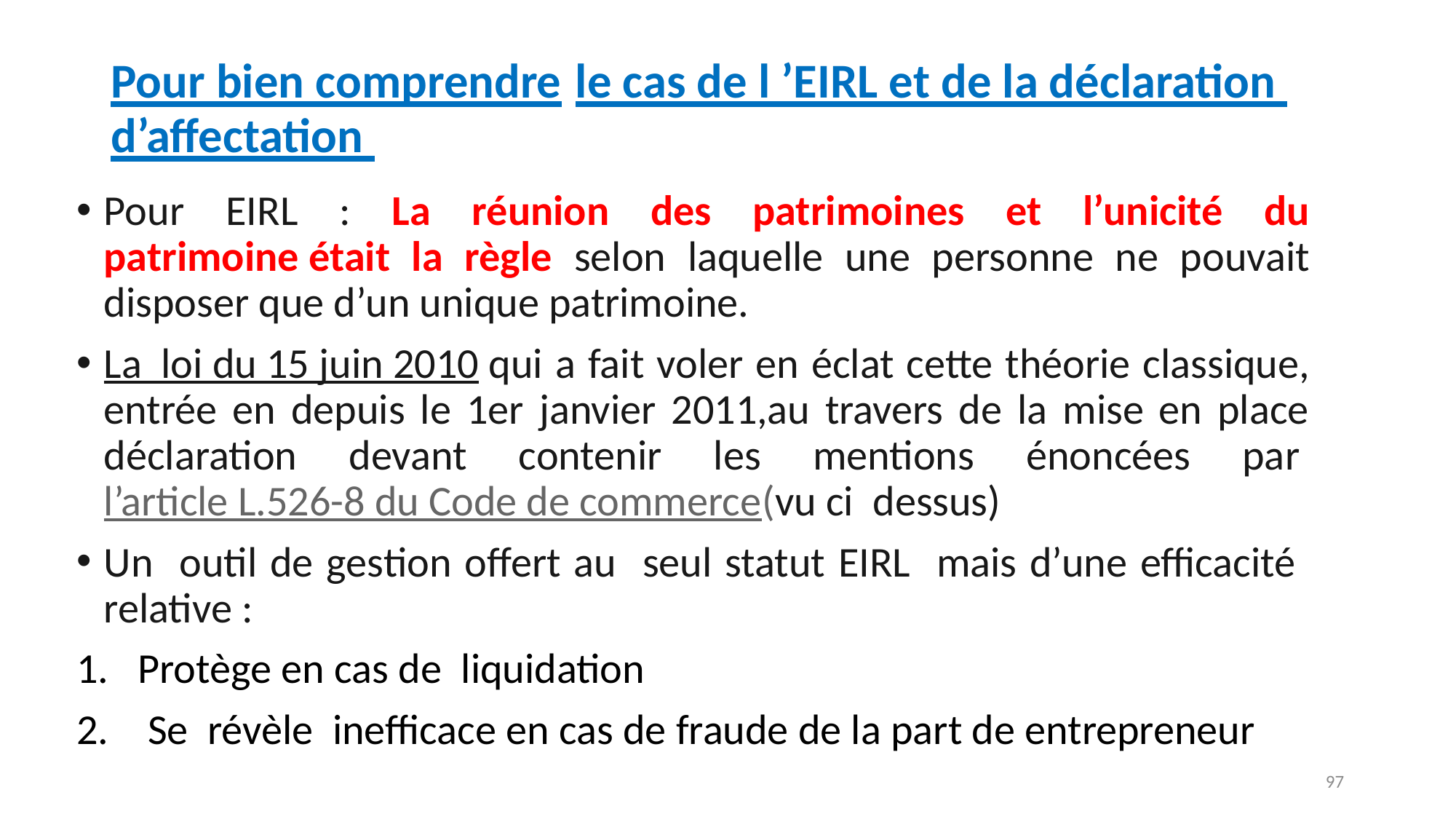

# Pour bien comprendre le cas de l ’EIRL et de la déclaration  d’affectation
Pour EIRL : La réunion des patrimoines et l’unicité du patrimoine était la règle selon laquelle une personne ne pouvait disposer que d’un unique patrimoine.
La  loi du 15 juin 2010 qui a fait voler en éclat cette théorie classique, entrée en depuis le 1er janvier 2011,au travers de la mise en place déclaration devant contenir les mentions énoncées par l’article L.526-8 du Code de commerce(vu ci  dessus)
Un  outil de gestion offert au  seul statut EIRL  mais d’une efficacité  relative :
Protège en cas de  liquidation
 Se  révèle  inefficace en cas de fraude de la part de entrepreneur

97